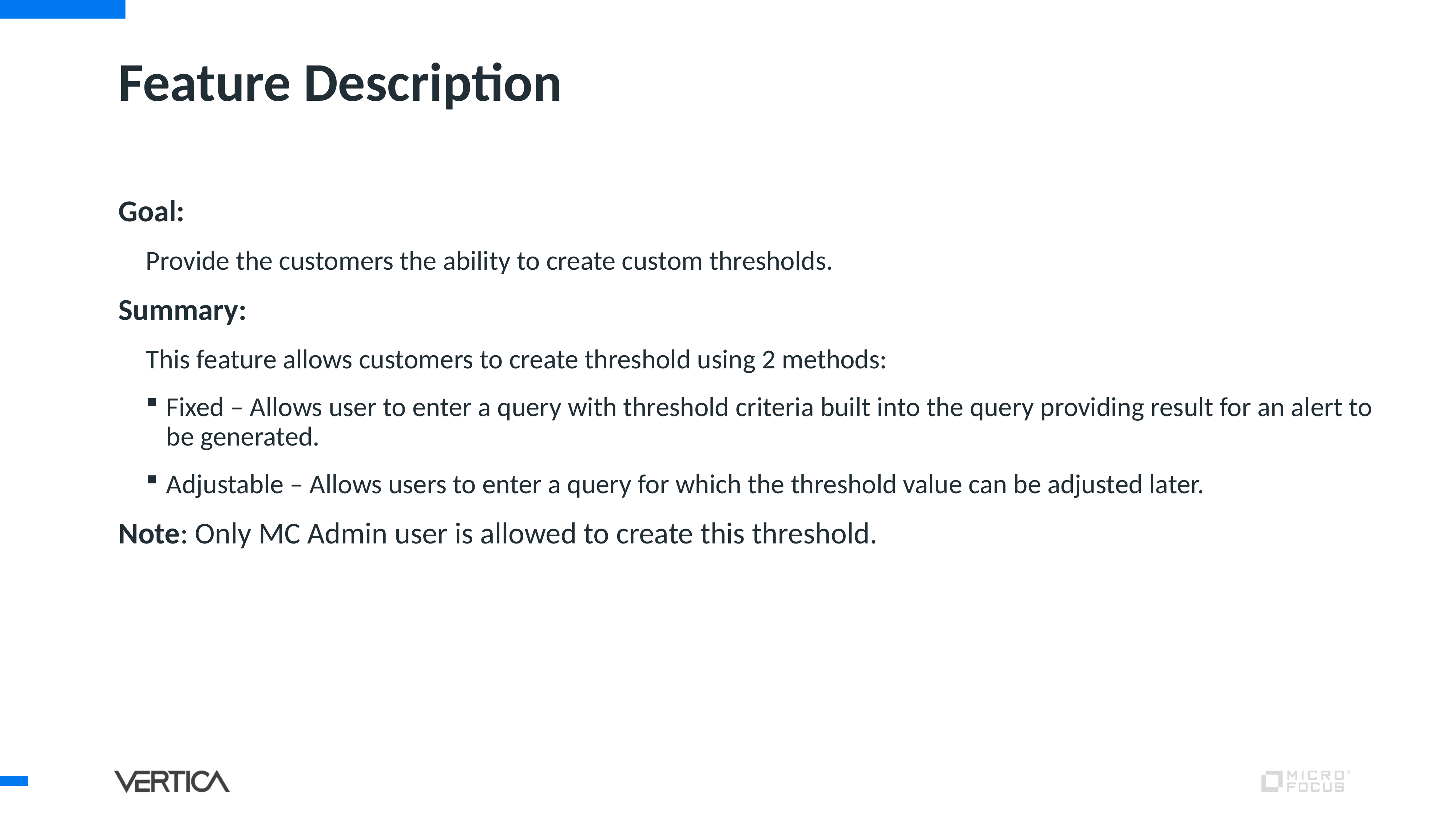

# Feature Description

Goal:
Provide the customers the ability to create custom thresholds.
Summary:
This feature allows customers to create threshold using 2 methods:
Fixed – Allows user to enter a query with threshold criteria built into the query providing result for an alert to be generated.
Adjustable – Allows users to enter a query for which the threshold value can be adjusted later.
Note: Only MC Admin user is allowed to create this threshold.